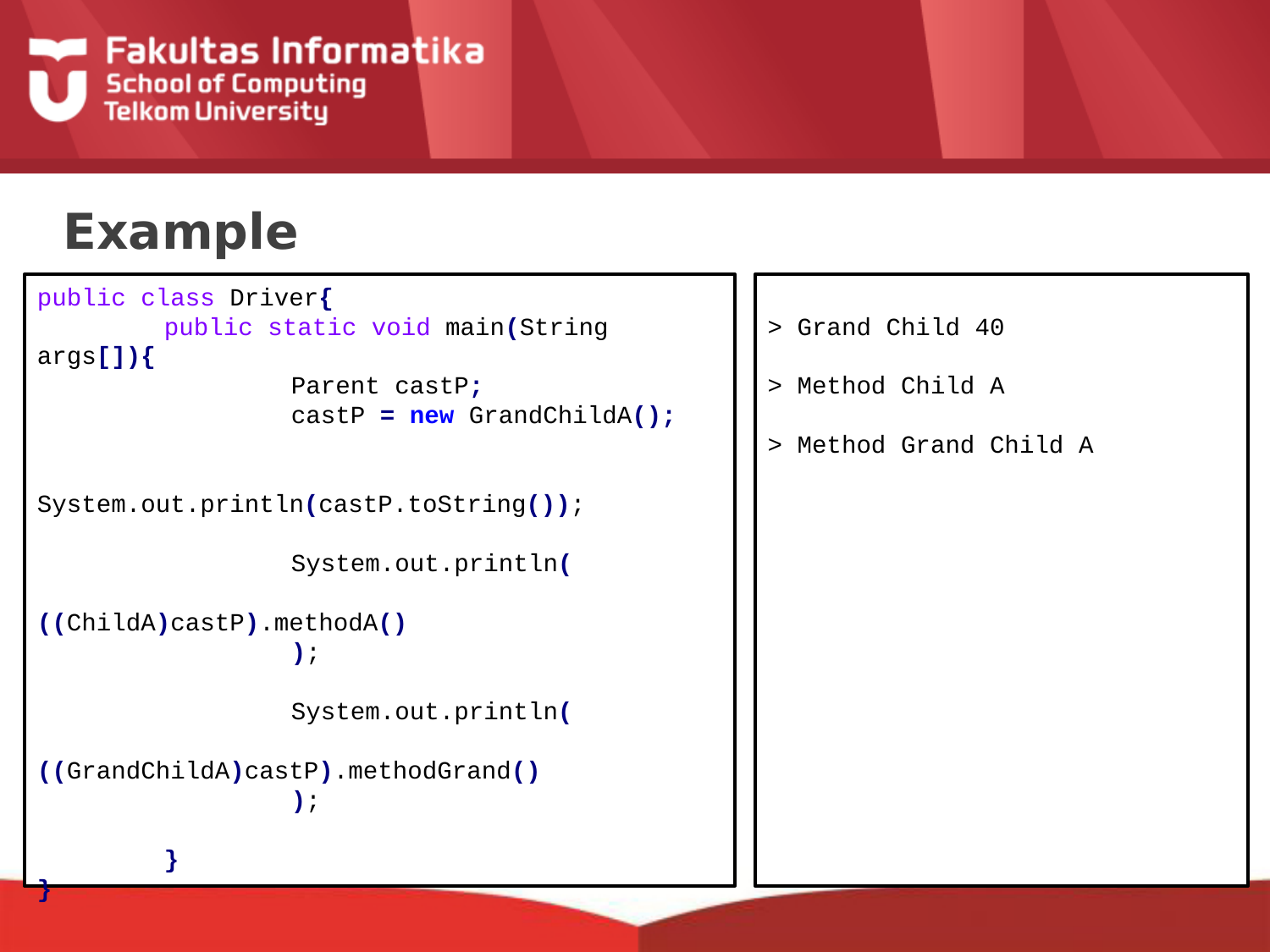

# Example
public class Driver{
	public static void main(String args[]){
		Parent castP;
		castP = new GrandChildA();

		System.out.println(castP.toString());

		System.out.println(
				((ChildA)castP).methodA()
		);

		System.out.println(
				((GrandChildA)castP).methodGrand()
		);

	}
}

> Grand Child 40

> Method Child A

> Method Grand Child A